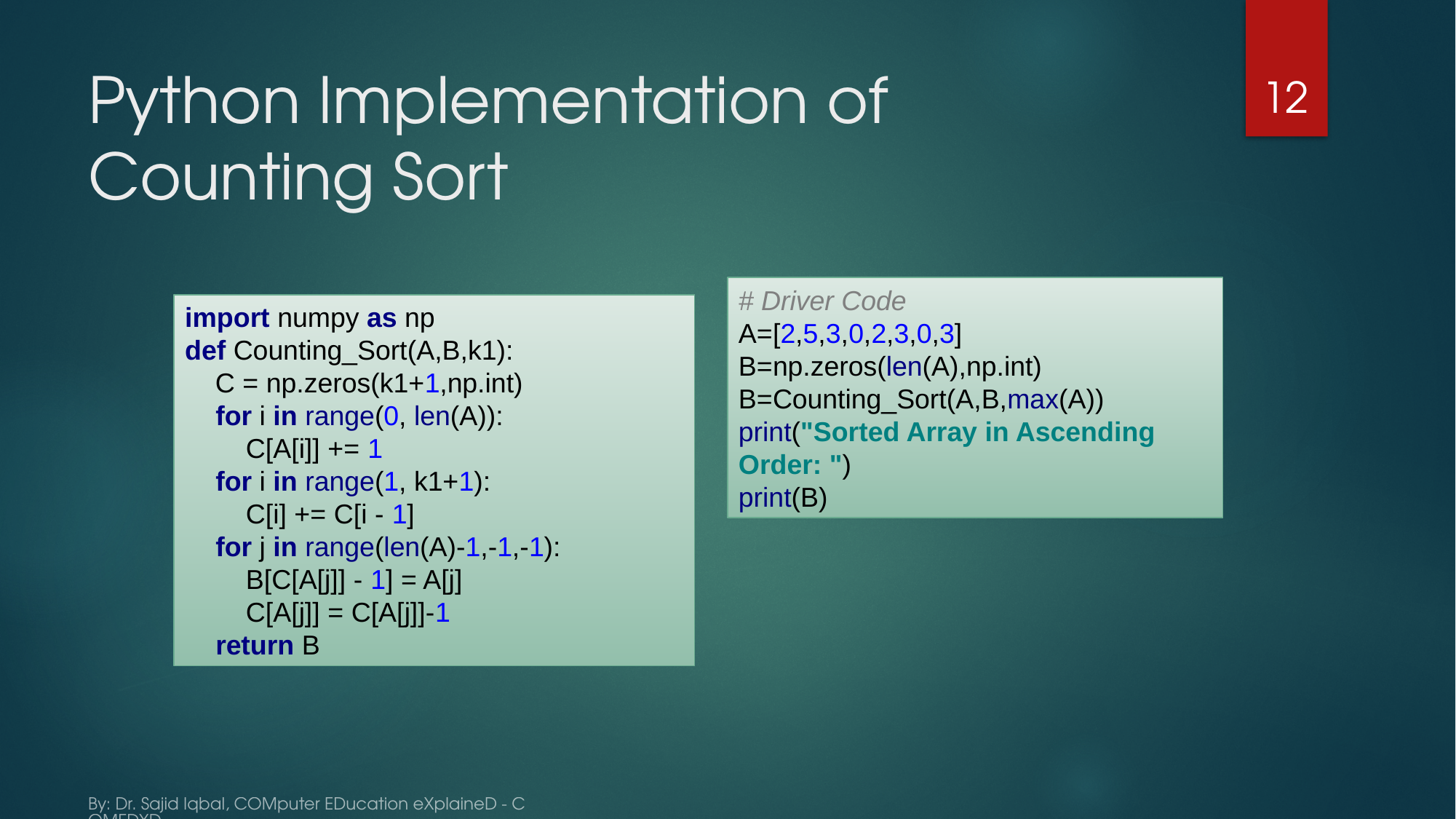

12
# Python Implementation of Counting Sort
import numpy as np
def Counting_Sort(A,B,k1):
    C = np.zeros(k1+1,np.int)
    for i in range(0, len(A)):
        C[A[i]] += 1
    for i in range(1, k1+1):
        C[i] += C[i - 1]
    for j in range(len(A)-1,-1,-1):
        B[C[A[j]] - 1] = A[j]
        C[A[j]] = C[A[j]]-1
    return B
# Driver Code
A=[2,5,3,0,2,3,0,3]
B=np.zeros(len(A),np.int)
B=Counting_Sort(A,B,max(A))
print("Sorted Array in Ascending Order: ")
print(B)
By: Dr. Sajid Iqbal, COMputer EDucation eXplaineD - COMEDXD